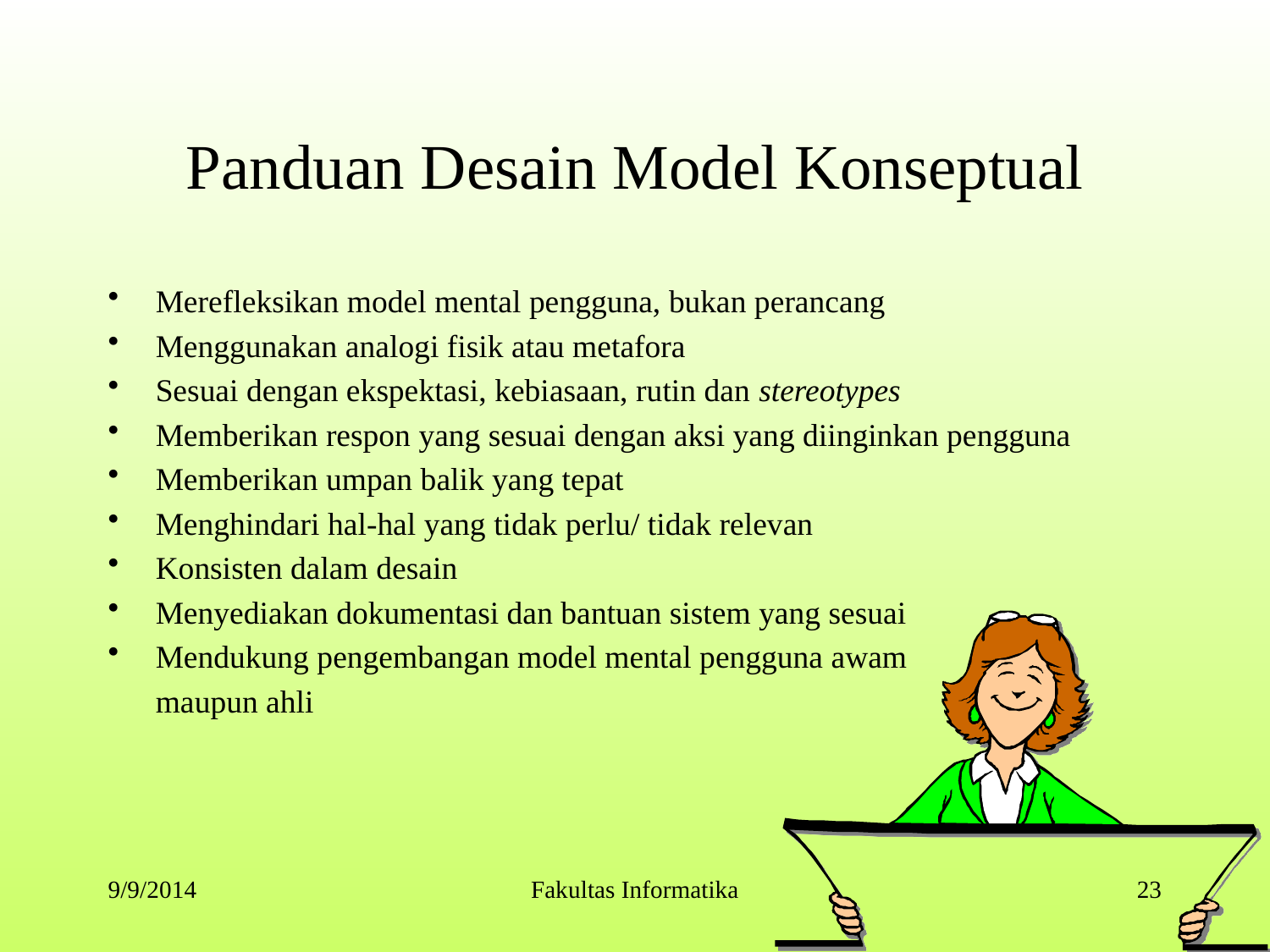

# Panduan Desain Model Konseptual
Merefleksikan model mental pengguna, bukan perancang
Menggunakan analogi fisik atau metafora
Sesuai dengan ekspektasi, kebiasaan, rutin dan stereotypes
Memberikan respon yang sesuai dengan aksi yang diinginkan pengguna
Memberikan umpan balik yang tepat
Menghindari hal-hal yang tidak perlu/ tidak relevan
Konsisten dalam desain
Menyediakan dokumentasi dan bantuan sistem yang sesuai
Mendukung pengembangan model mental pengguna awam
	maupun ahli
9/9/2014
Fakultas Informatika
23